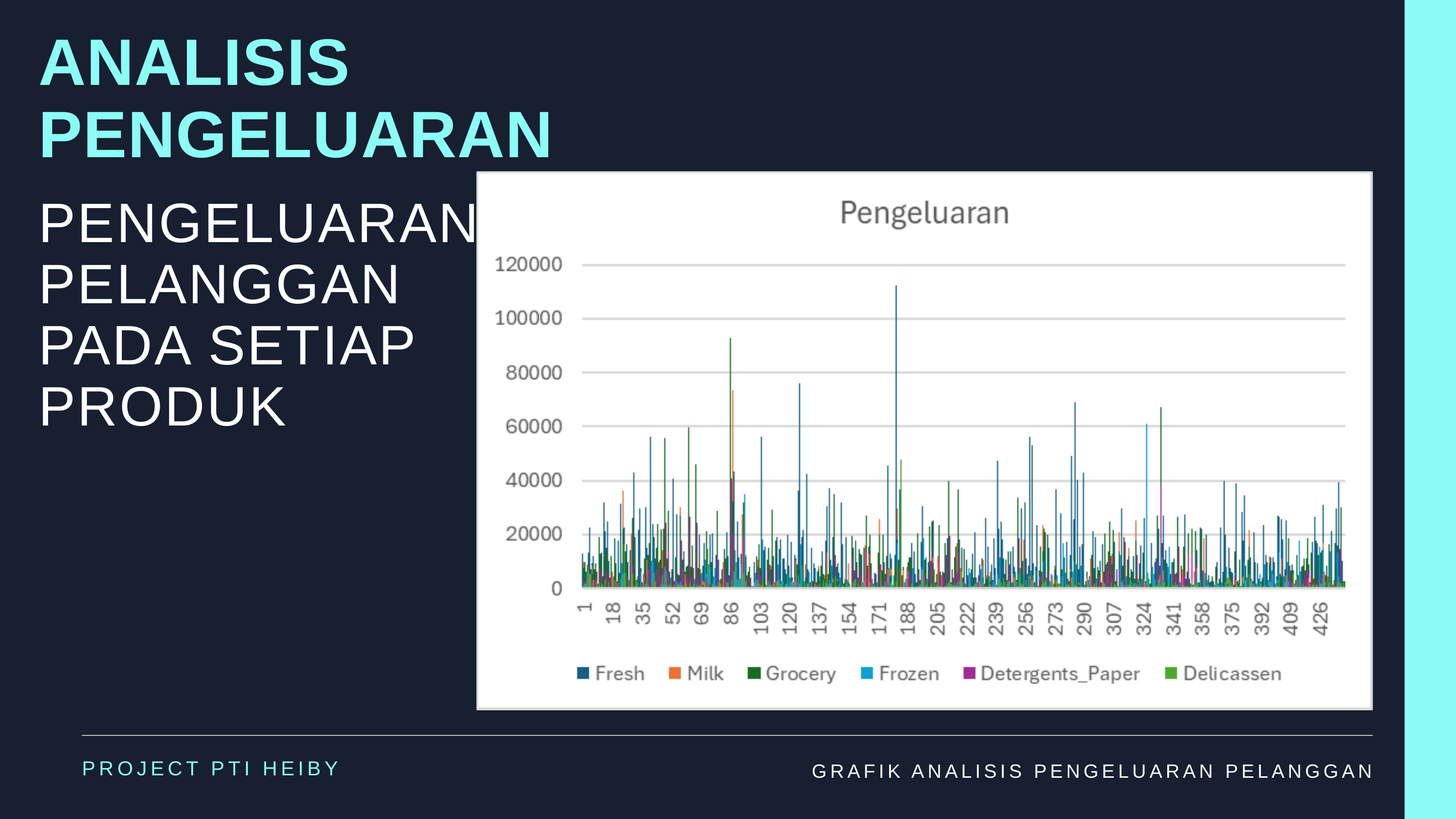

Data berisi banyaknya pengeluaran berbagai produk di setiap negara dan saluran
SEGMENTASI PELANGGAN ANTAR CHANNEL & REGION

ANALISIS PENGELUARAN

Fresh : 12000,29773

PENGELUARAN PELANGGAN PADA SETIAP PRODUK

Milk : 5796,265909

Grocery : 7951,277273

Frozen : 3071,931818

Detergents_paper : 2881,493182

Delicassen : 1524,870455

PROJECT PTI HEIBY
GRAFIK ANALISIS PENGELUARAN PELANGGAN